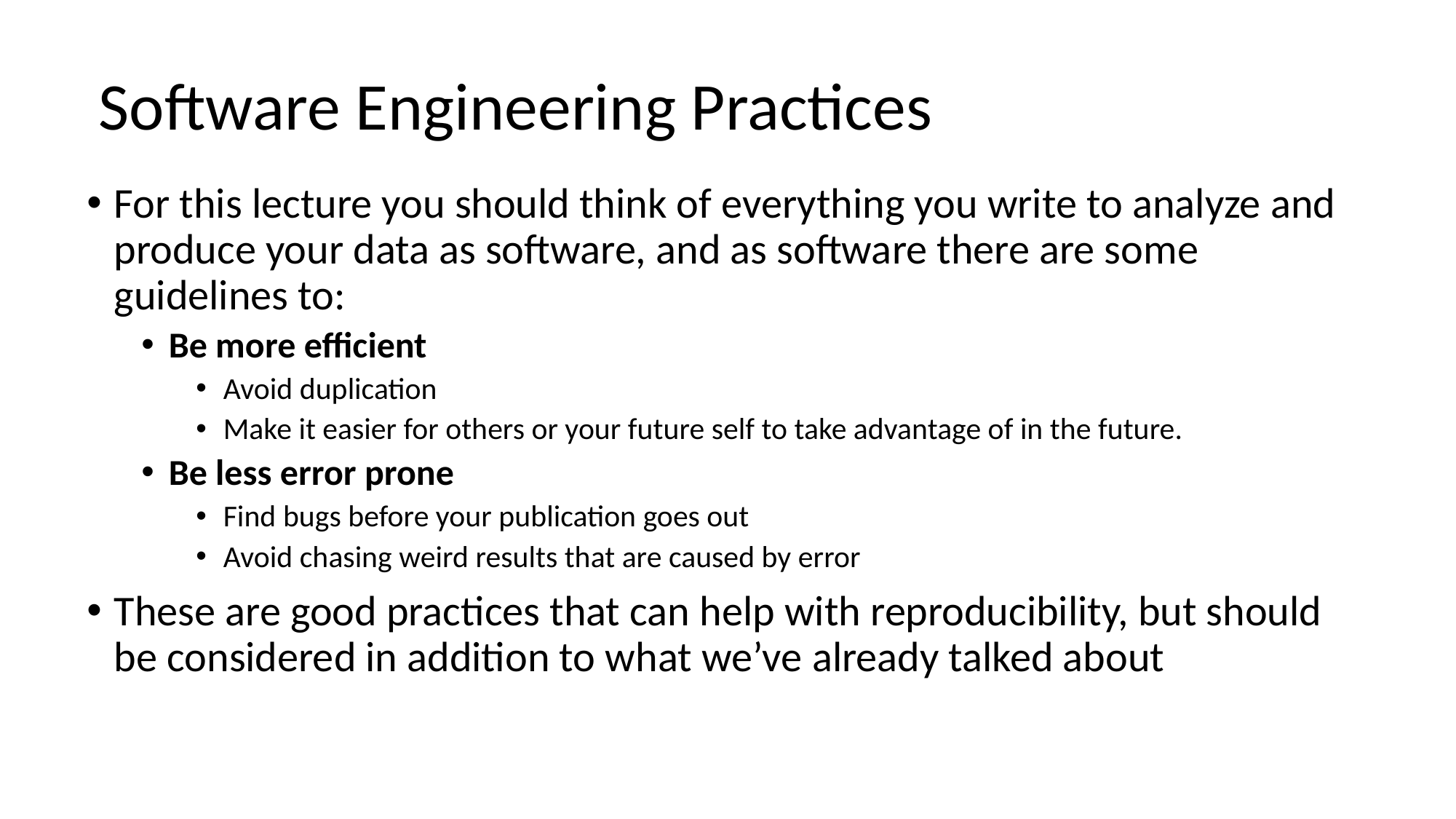

# Software Engineering Practices
For this lecture you should think of everything you write to analyze and produce your data as software, and as software there are some guidelines to:
Be more efficient
Avoid duplication
Make it easier for others or your future self to take advantage of in the future.
Be less error prone
Find bugs before your publication goes out
Avoid chasing weird results that are caused by error
These are good practices that can help with reproducibility, but should be considered in addition to what we’ve already talked about